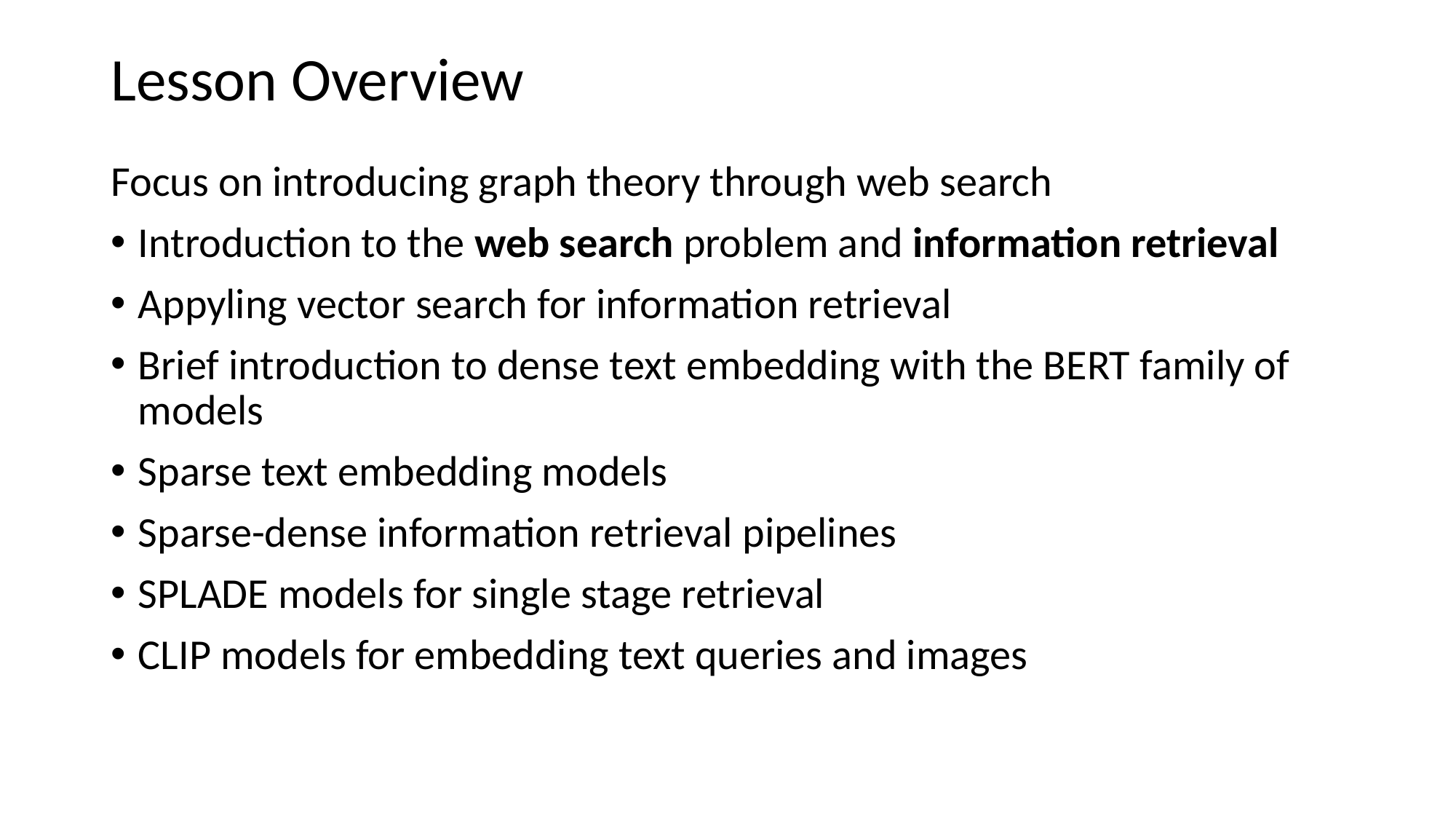

# Lesson Overview
Focus on introducing graph theory through web search
Introduction to the web search problem and information retrieval
Appyling vector search for information retrieval
Brief introduction to dense text embedding with the BERT family of models
Sparse text embedding models
Sparse-dense information retrieval pipelines
SPLADE models for single stage retrieval
CLIP models for embedding text queries and images